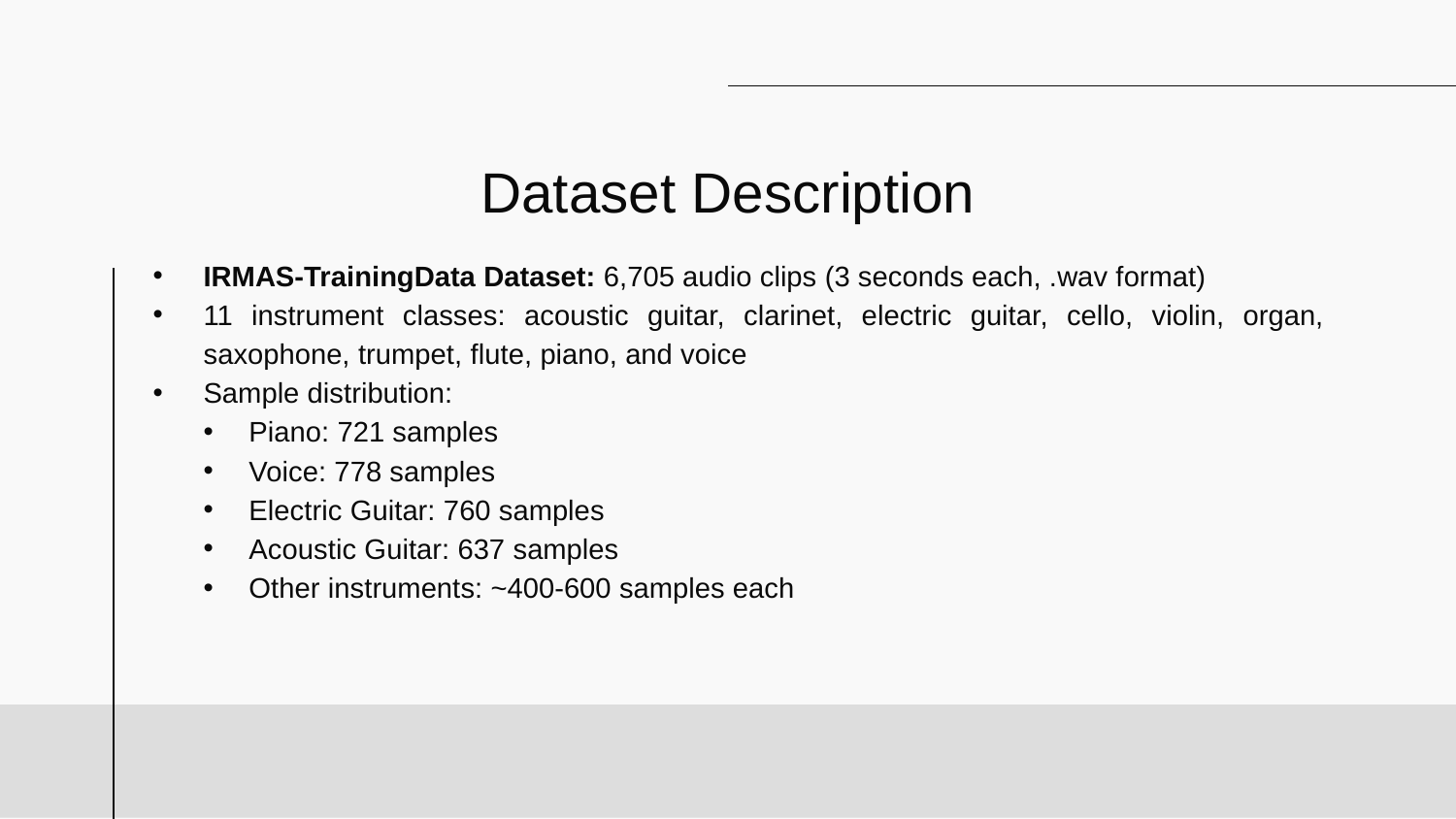

# Dataset Description
IRMAS-TrainingData Dataset: 6,705 audio clips (3 seconds each, .wav format)
11 instrument classes: acoustic guitar, clarinet, electric guitar, cello, violin, organ, saxophone, trumpet, flute, piano, and voice
Sample distribution:
Piano: 721 samples
Voice: 778 samples
Electric Guitar: 760 samples
Acoustic Guitar: 637 samples
Other instruments: ~400-600 samples each